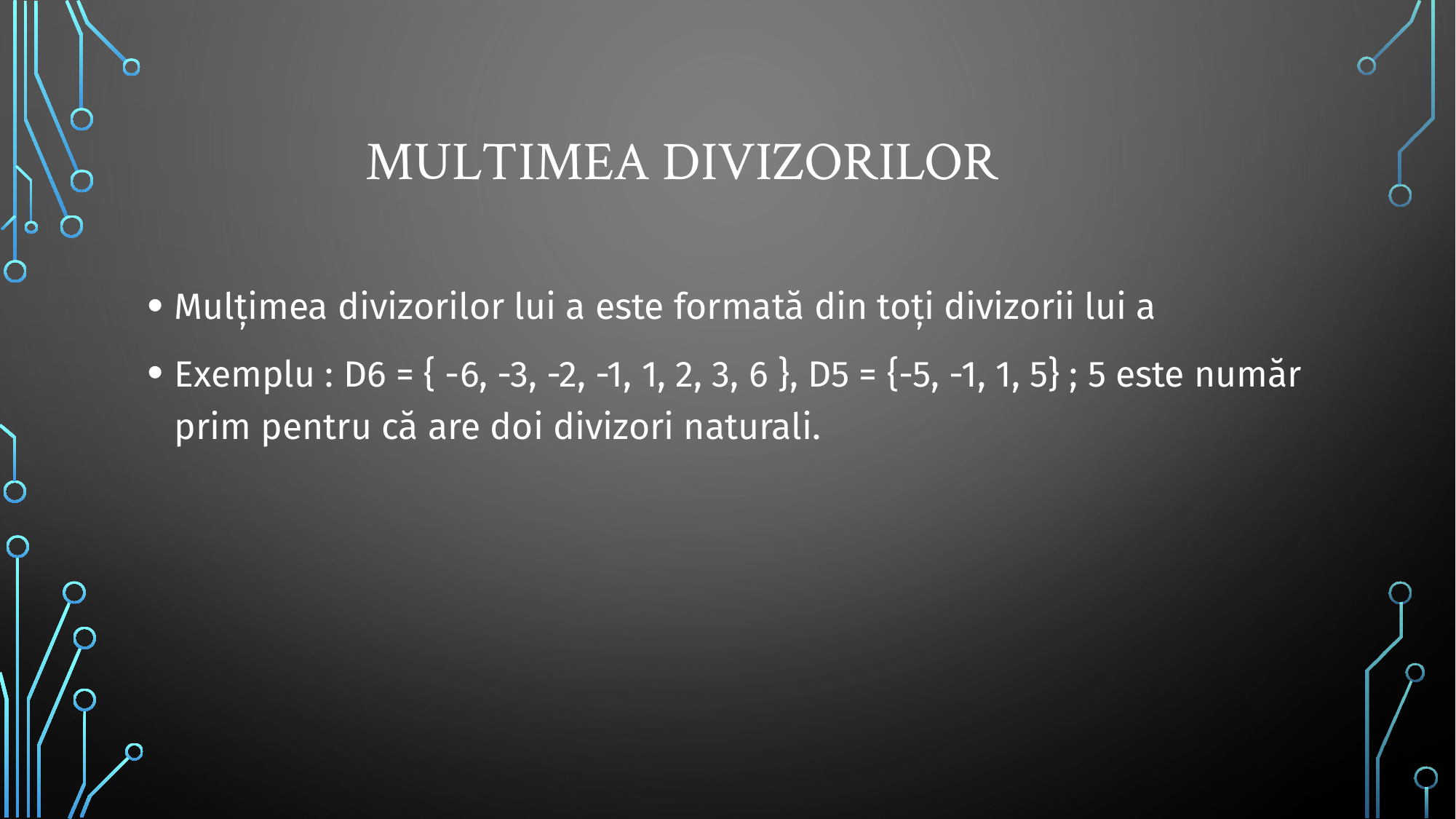

# Multimea Divizorilor
Mulțimea divizorilor lui a este formată din toți divizorii lui a
Exemplu : D6 = { -6, -3, -2, -1, 1, 2, 3, 6 }, D5 = {-5, -1, 1, 5} ; 5 este număr prim pentru că are doi divizori naturali.